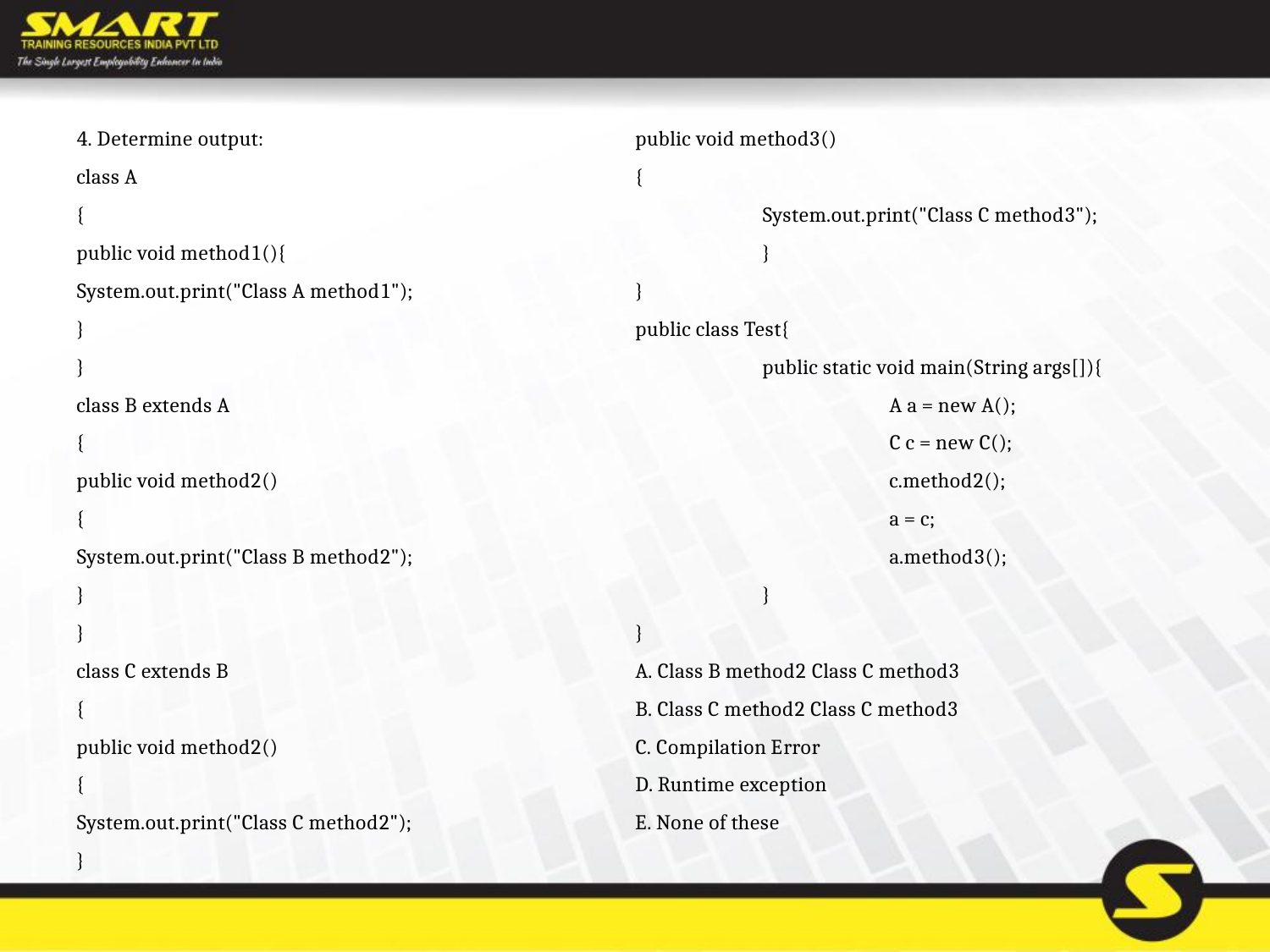

4. Determine output:
class A
{
public void method1(){
System.out.print("Class A method1");
}
}
class B extends A
{
public void method2()
{
System.out.print("Class B method2");
}
}
class C extends B
{
public void method2()
{
System.out.print("Class C method2");
}
public void method3()
{
	System.out.print("Class C method3");
	}
}
public class Test{
	public static void main(String args[]){
		A a = new A();
		C c = new C();
		c.method2();
		a = c;
		a.method3();
	}
}
A. Class B method2 Class C method3
B. Class C method2 Class C method3
C. Compilation Error
D. Runtime exception
E. None of these